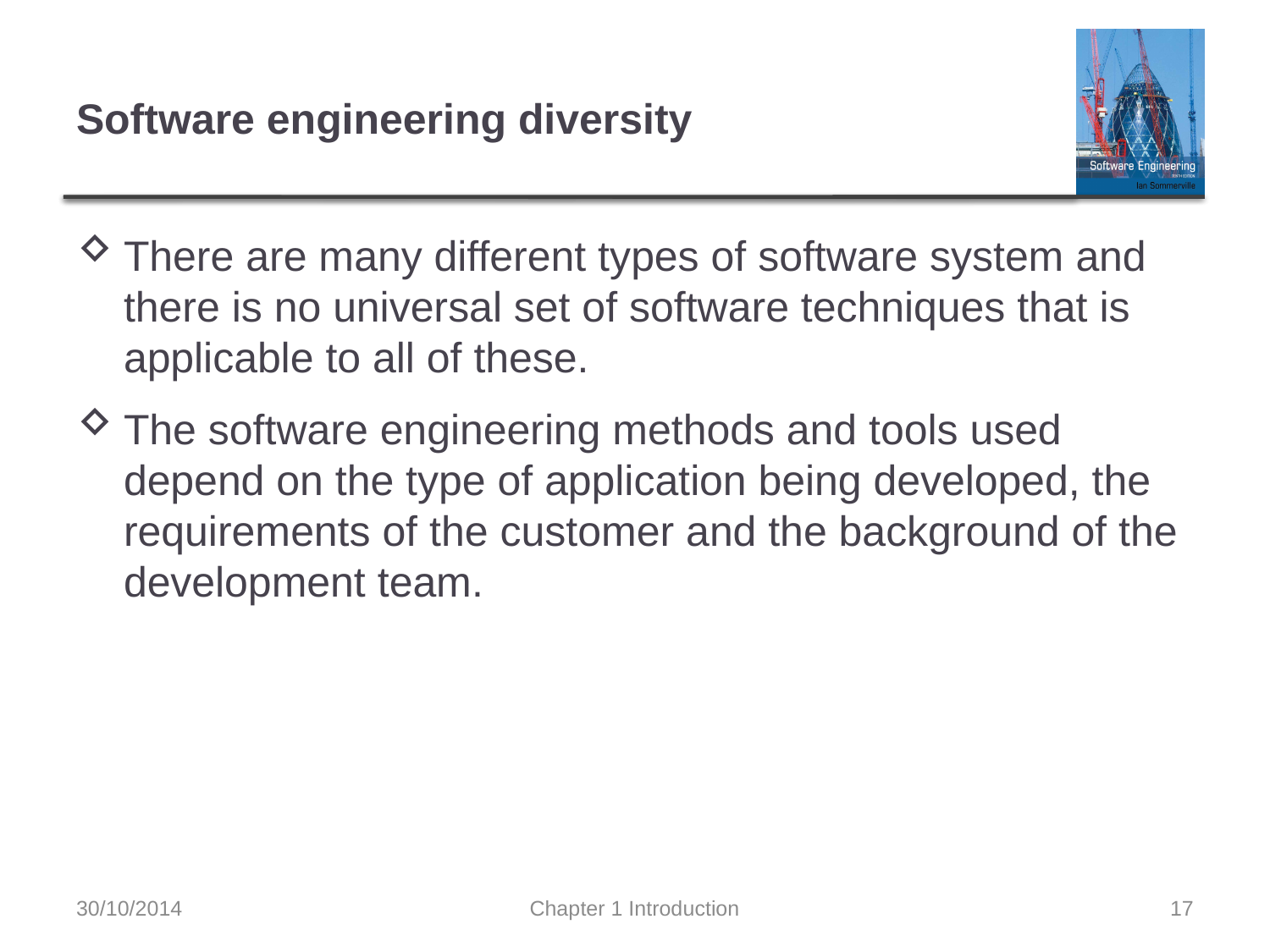

# Software engineering diversity
There are many different types of software system and there is no universal set of software techniques that is applicable to all of these.
The software engineering methods and tools used depend on the type of application being developed, the requirements of the customer and the background of the development team.
30/10/2014
Chapter 1 Introduction
17